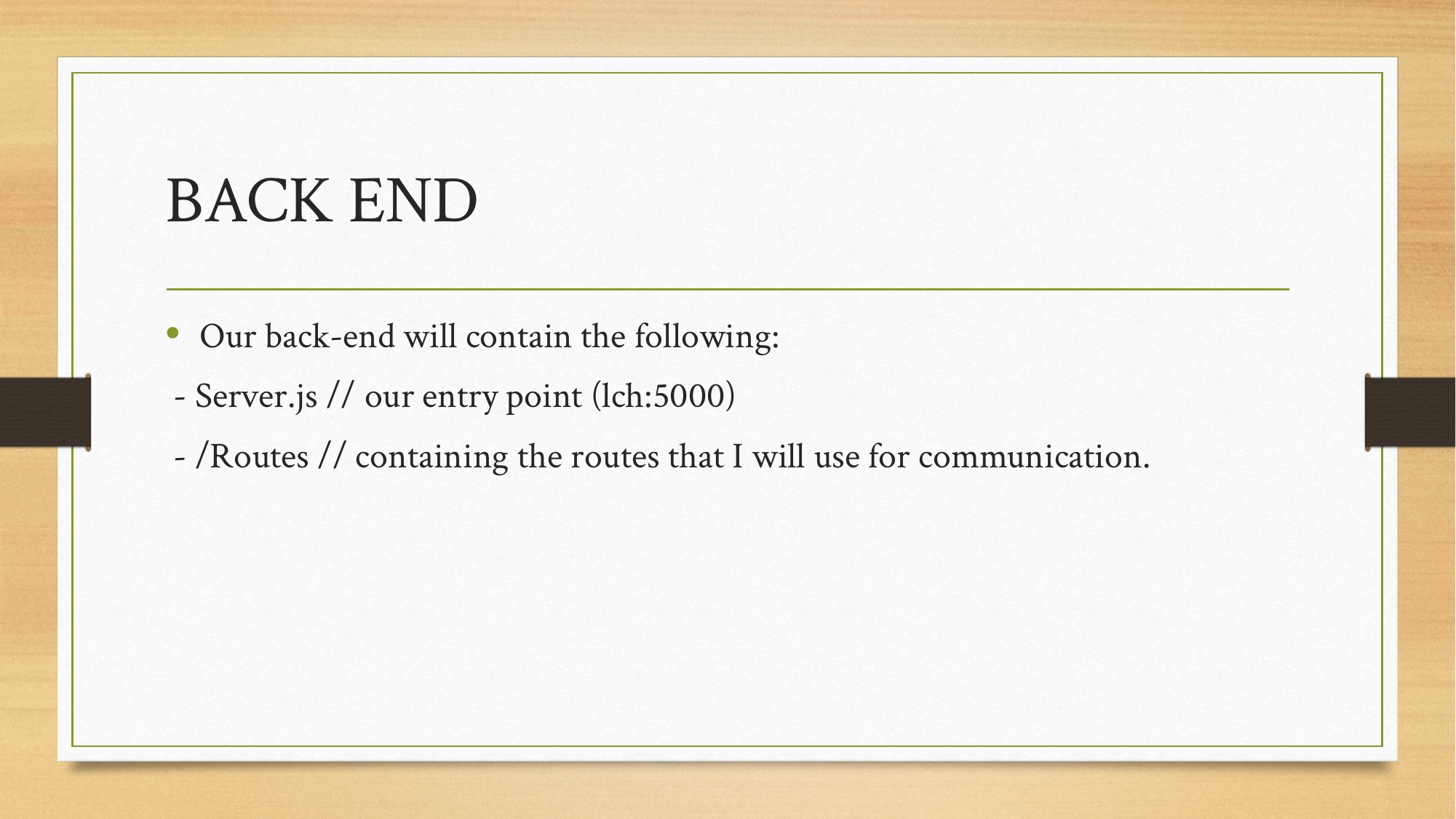

# BACK END
Our back-end will contain the following:
 - Server.js // our entry point (lch:5000)
 - /Routes // containing the routes that I will use for communication.